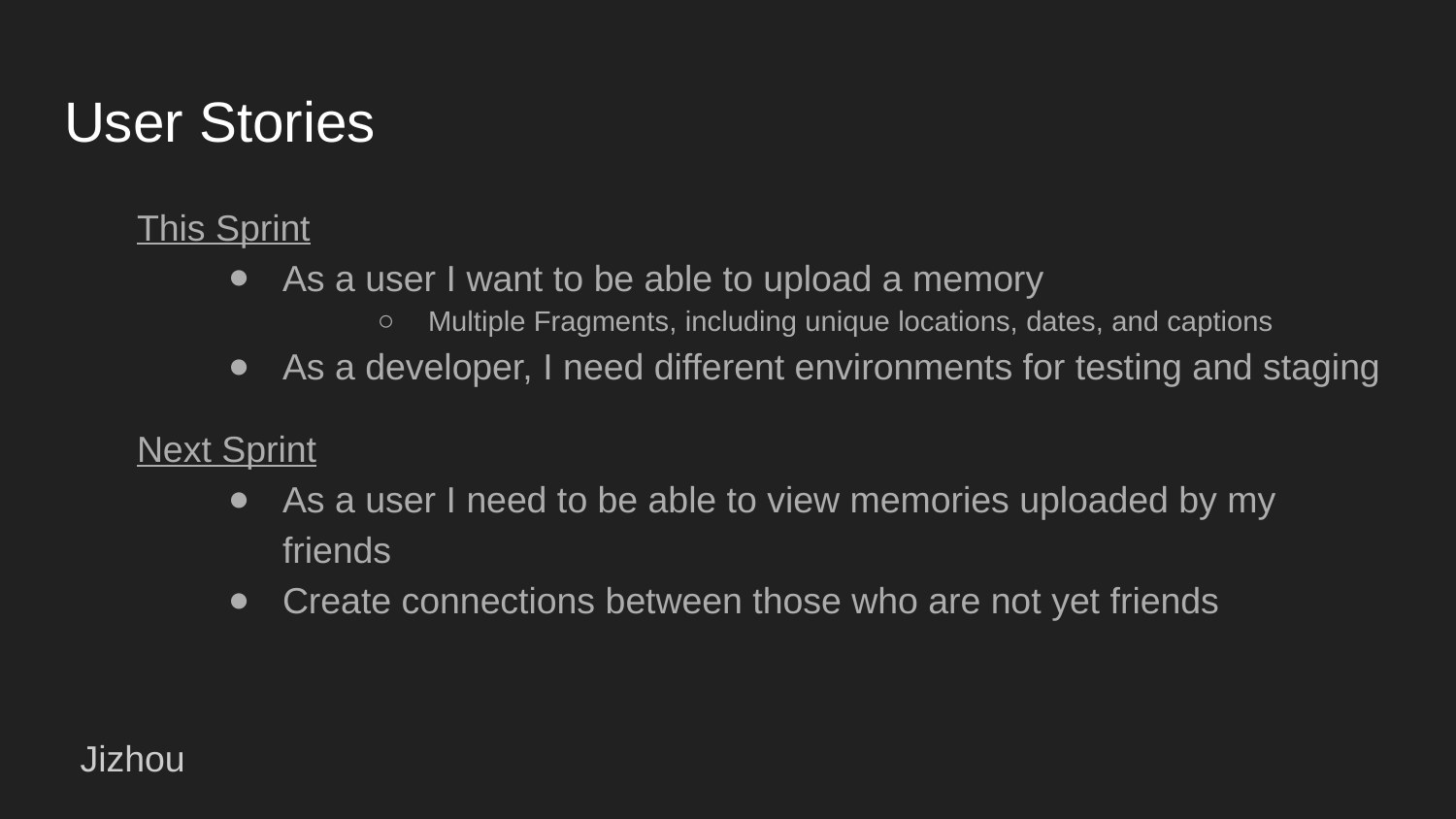

# User Stories
This Sprint
As a user I want to be able to upload a memory
Multiple Fragments, including unique locations, dates, and captions
As a developer, I need different environments for testing and staging
Next Sprint
As a user I need to be able to view memories uploaded by my friends
Create connections between those who are not yet friends

Jizhou